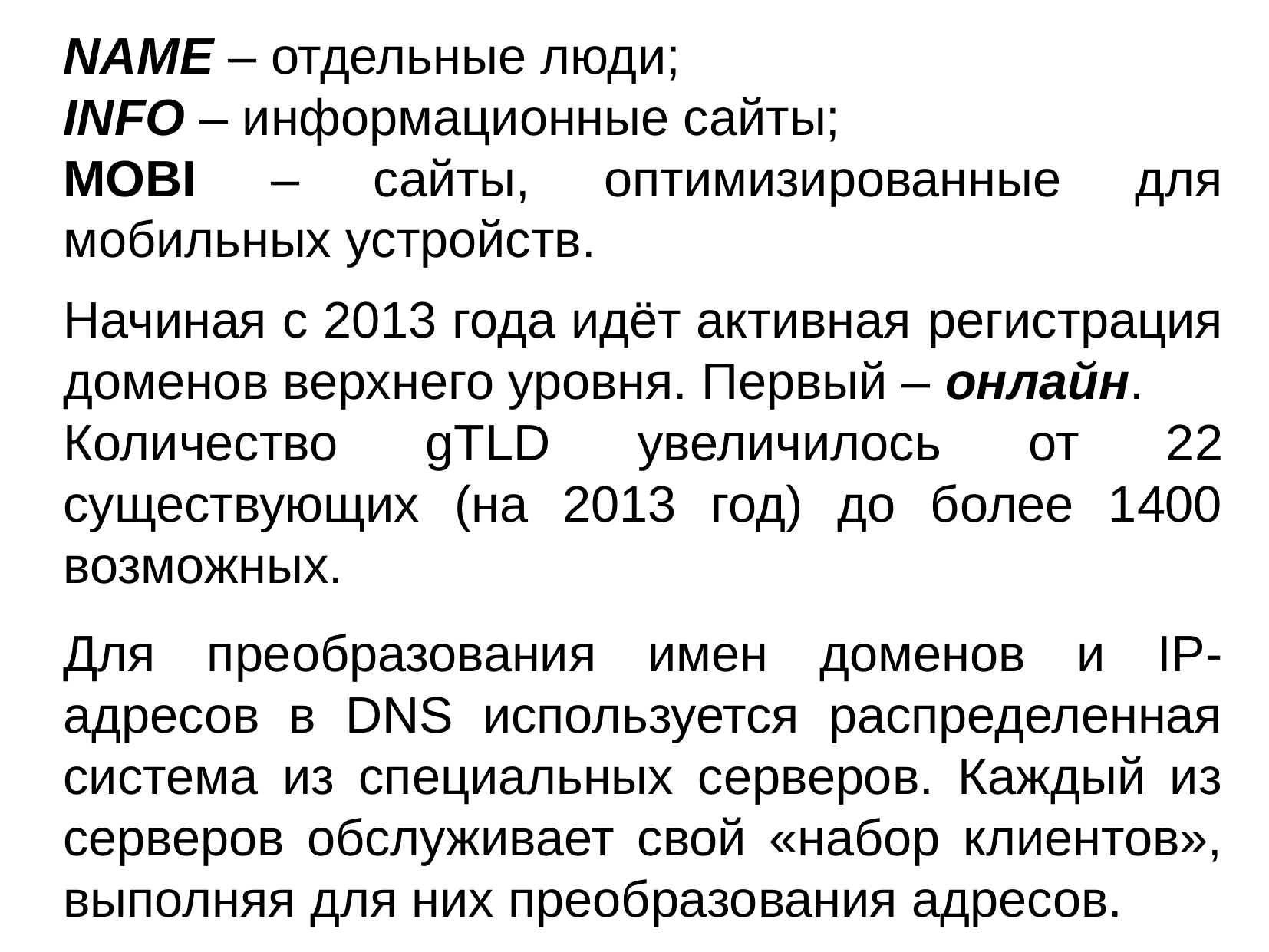

NAME – отдельные люди;
INFO – информационные сайты;
MOBI – cайты, оптимизированные для мобильных устройств.
Начиная с 2013 года идёт активная регистрация доменов верхнего уровня. Первый – онлайн.
Количество gTLD увеличилось от 22 существующих (на 2013 год) до более 1400 возможных.
Для преобразования имен доменов и IP-адресов в DNS используется распределенная система из специальных серверов. Каждый из серверов обслуживает свой «набор клиентов», выполняя для них преобразования адресов.